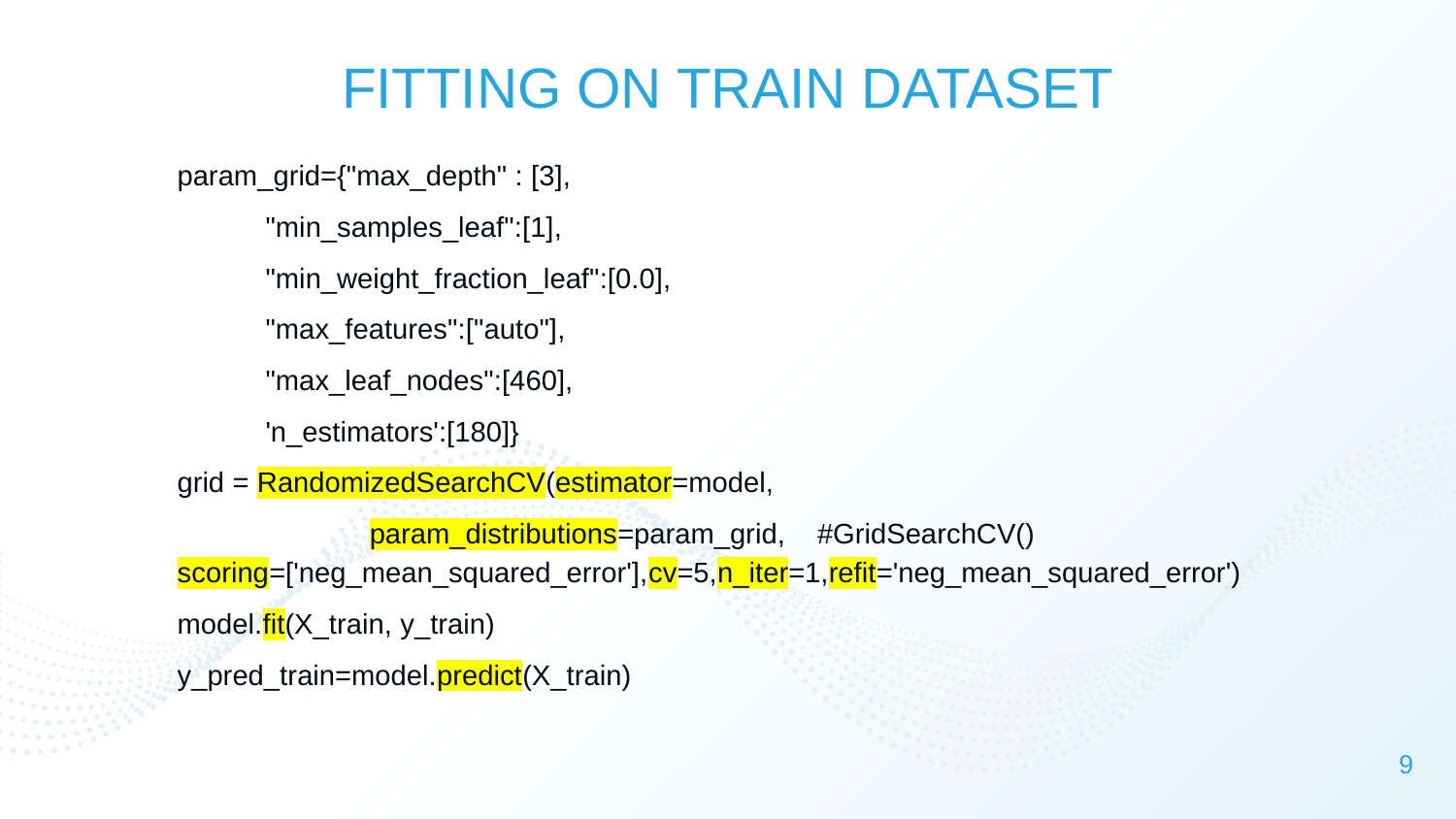

# FITTING ON TRAIN DATASET
param_grid={"max_depth" : [3],
           "min_samples_leaf":[1],
           "min_weight_fraction_leaf":[0.0],
           "max_features":["auto"],
           "max_leaf_nodes":[460],
           'n_estimators':[180]}
grid = RandomizedSearchCV(estimator=model,
                        param_distributions=param_grid,    #GridSearchCV()                    scoring=['neg_mean_squared_error'],cv=5,n_iter=1,refit='neg_mean_squared_error')
model.fit(X_train, y_train)
y_pred_train=model.predict(X_train)
9